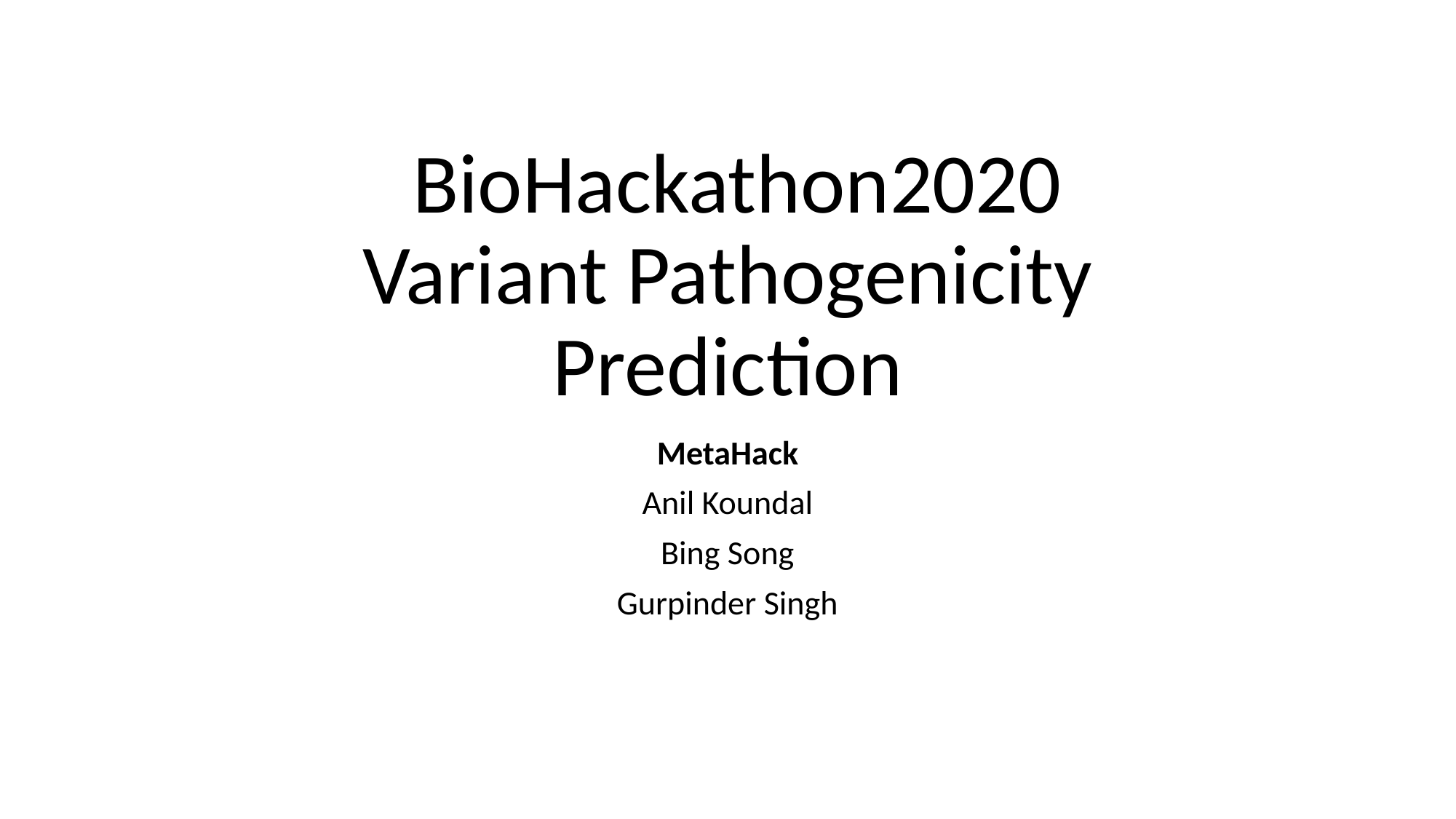

# BioHackathon2020 Variant Pathogenicity Prediction
MetaHack
Anil Koundal
Bing Song
Gurpinder Singh